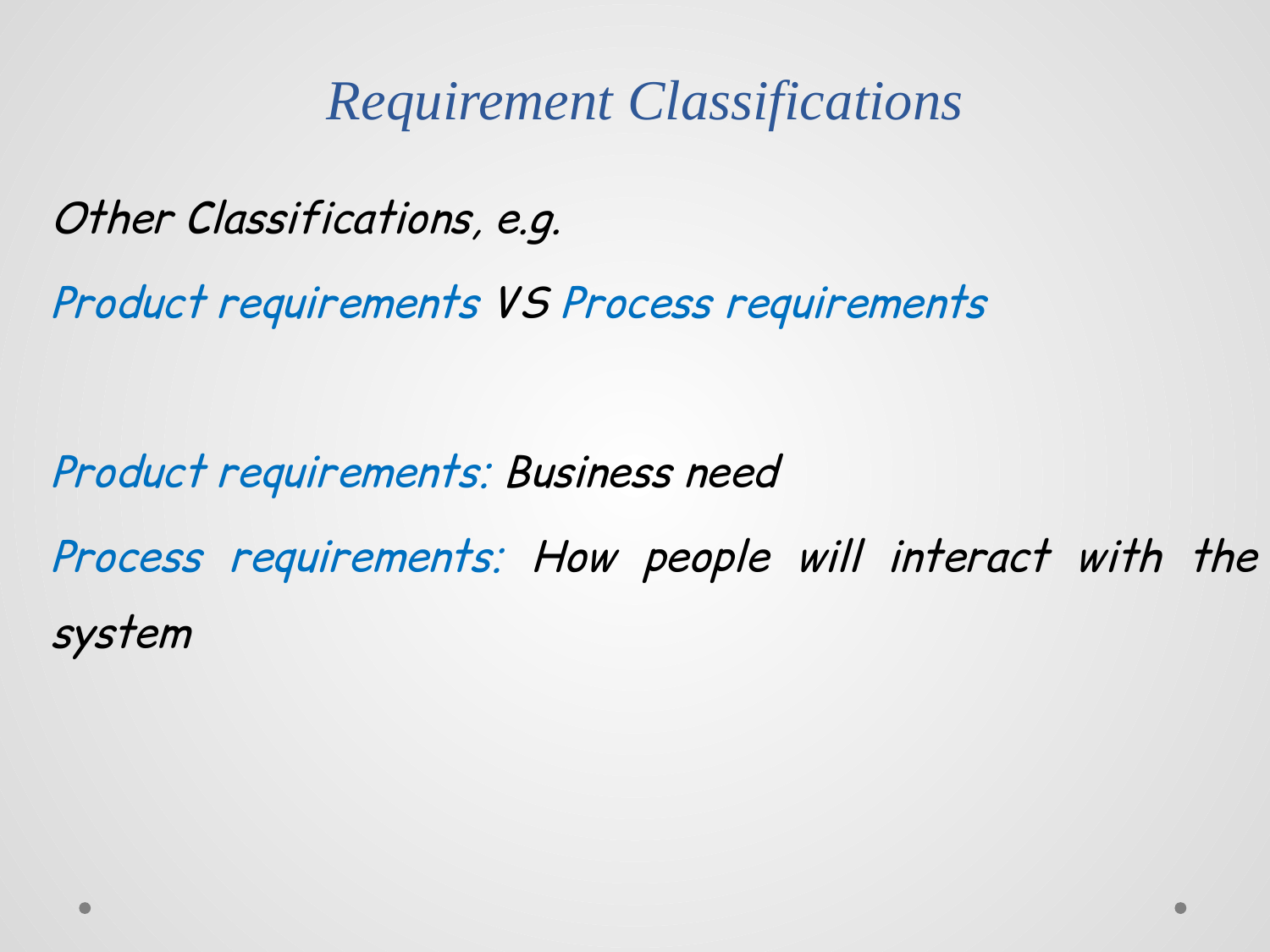

# Requirement Classifications
Other Classifications, e.g.
Product requirements VS Process requirements

Product requirements: Business need
Process requirements: How people will interact with the system